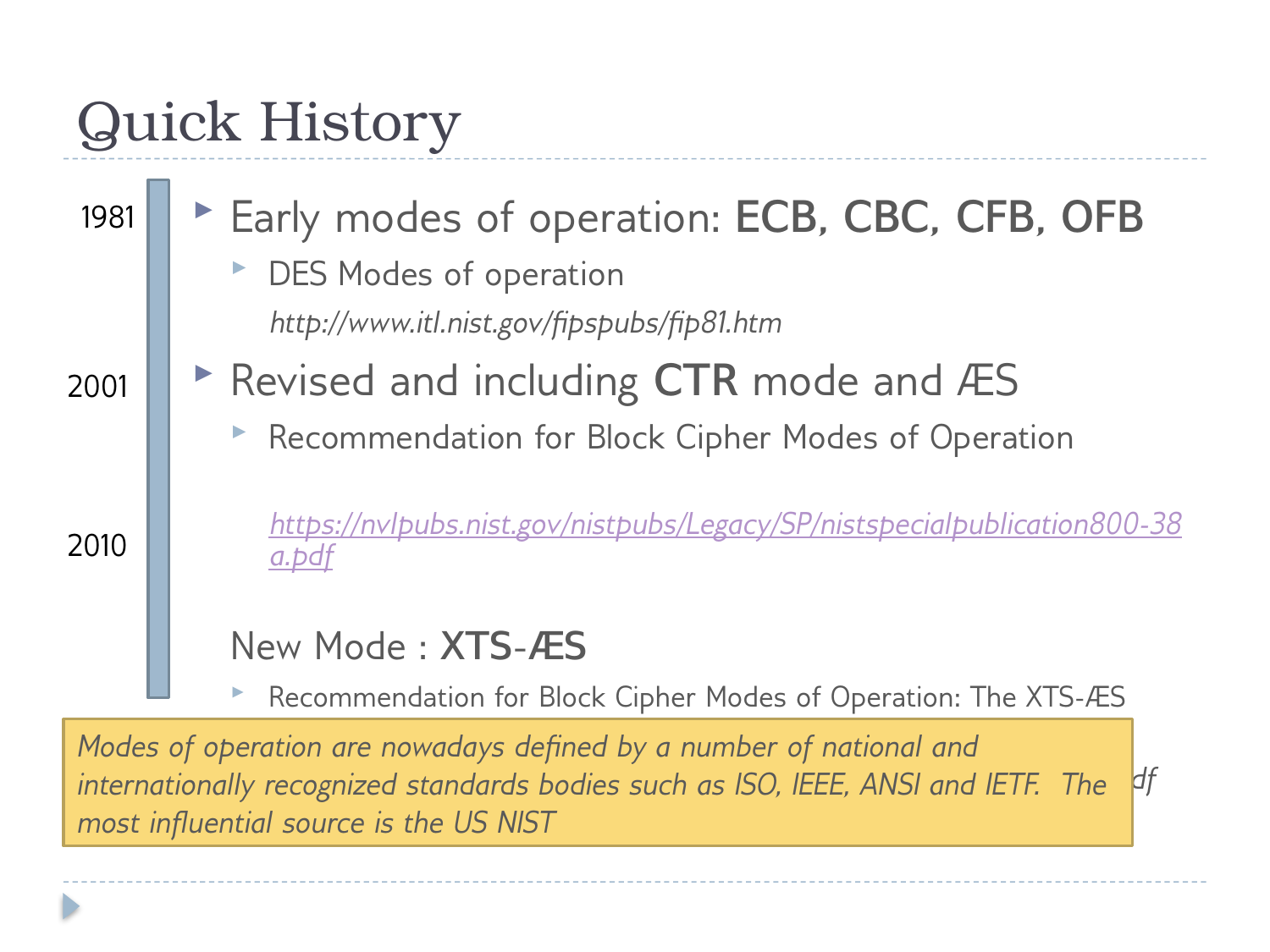

# Quick History

Early modes of operation: ECB, CBC, CFB, OFB
DES Modes of operation
	http://www.itl.nist.gov/fipspubs/fip81.htm
Revised and including CTR mode and AES
Recommendation for Block Cipher Modes of Operation
	https://nvlpubs.nist.gov/nistpubs/Legacy/SP/nistspecialpublication800-38a.pdf
New Mode : XTS-AES
Recommendation for Block Cipher Modes of Operation: The XTS-AES Mode for Confidentiality on Storage Devices
	http://csrc.nist.gov/publications/nistpubs/800-38E/nist-sp-800-38E.pdf
1981
2001
2010
Modes of operation are nowadays defined by a number of national and internationally recognized standards bodies such as ISO, IEEE, ANSI and IETF.  The most influential source is the US NIST